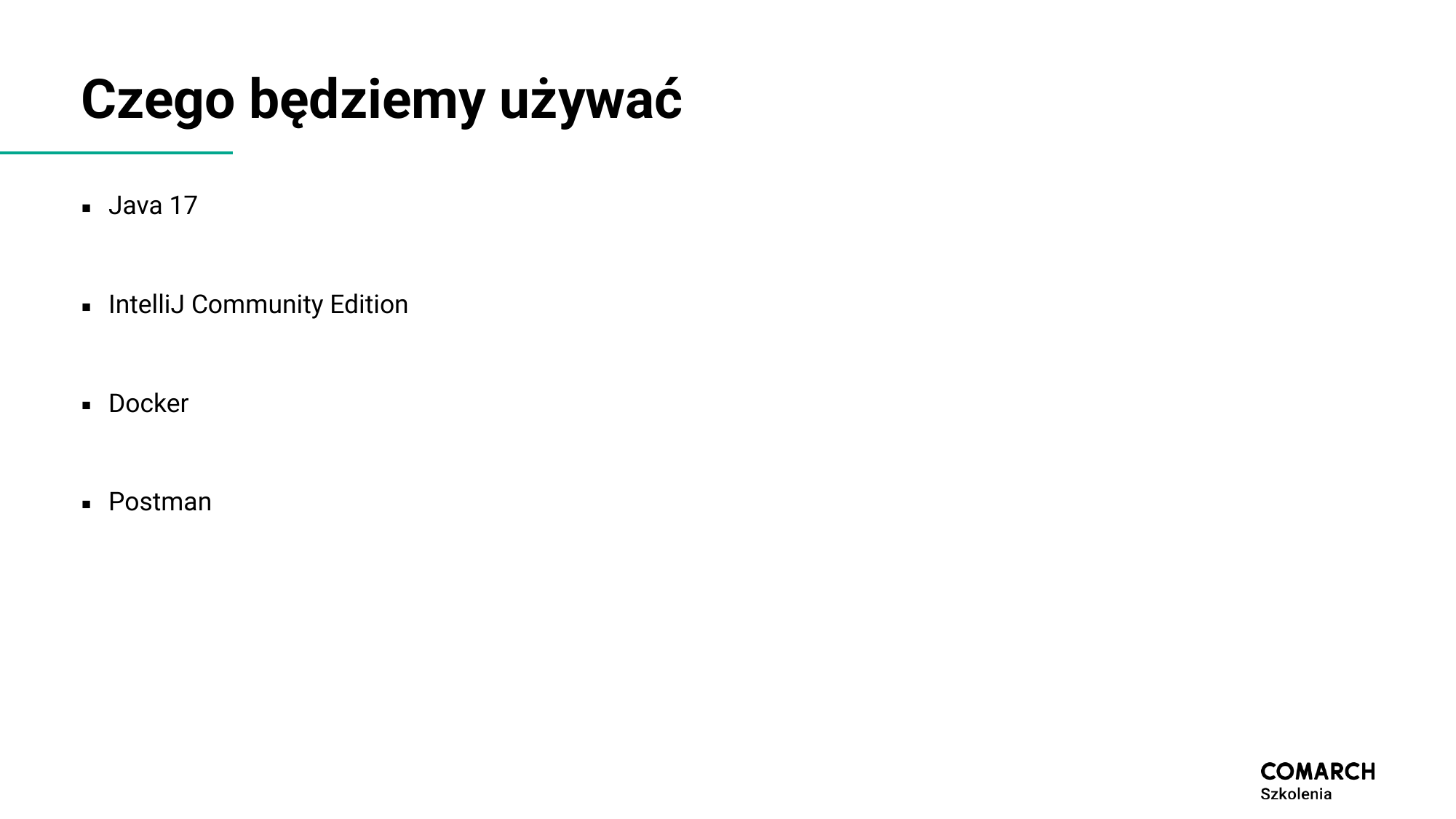

# Czego będziemy używać
Java 17

IntelliJ Community Edition

Docker

Postman